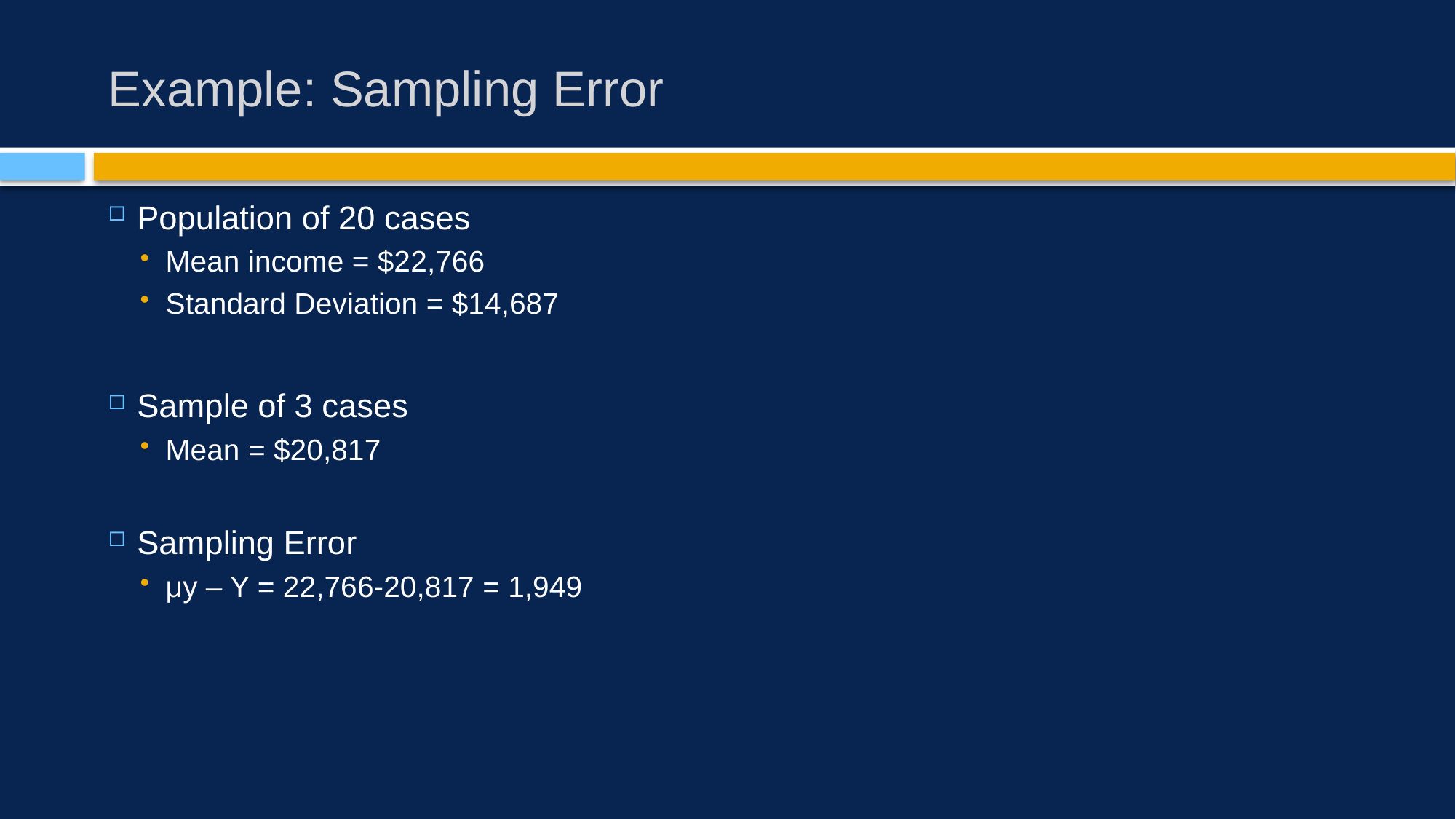

# Example: Sampling Error
Population of 20 cases
Mean income = $22,766
Standard Deviation = $14,687

Sample of 3 cases
Mean = $20,817

Sampling Error
μy – Y = 22,766-20,817 = 1,949